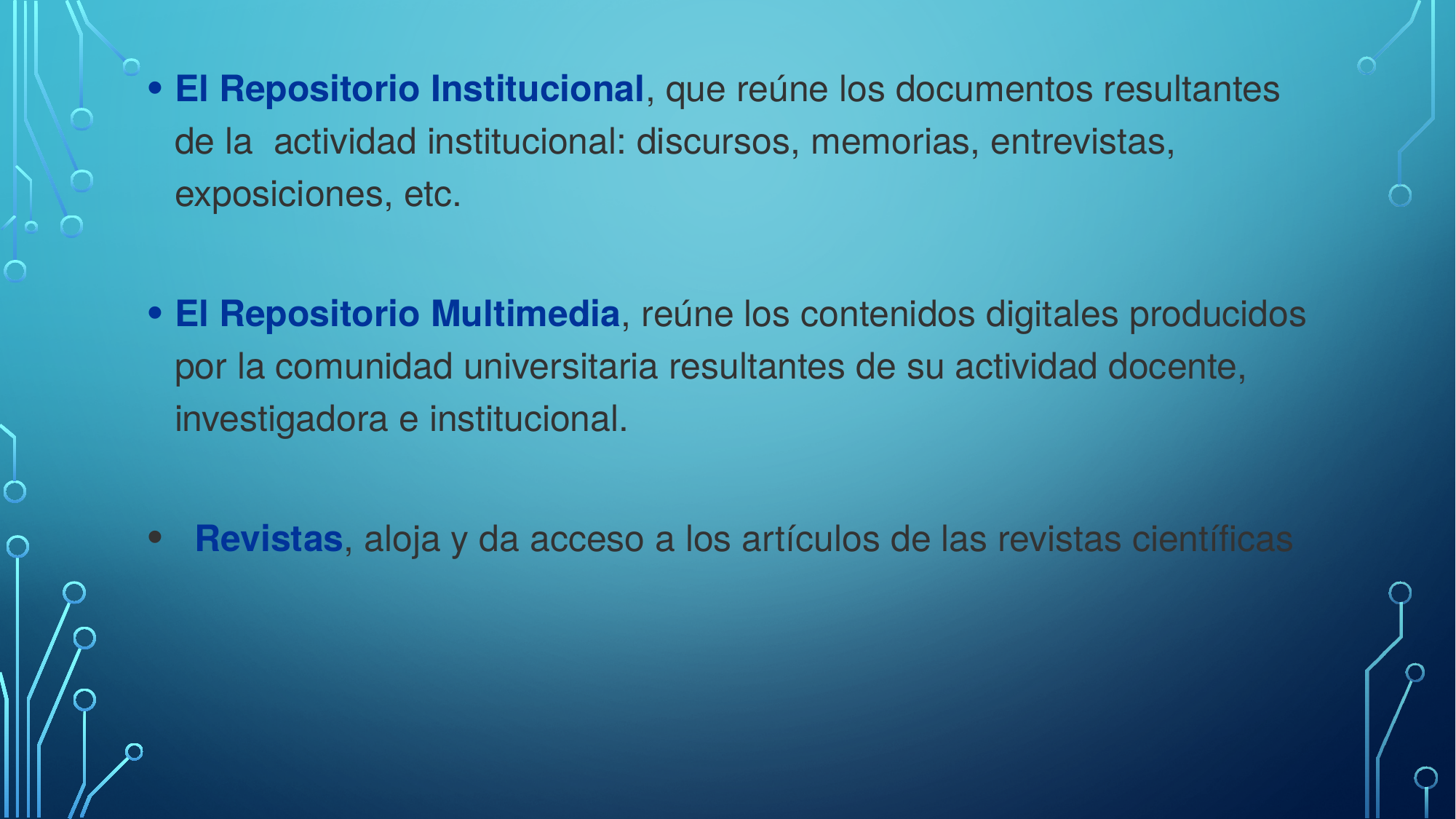

El Repositorio Institucional, que reúne los documentos resultantes de la  actividad institucional: discursos, memorias, entrevistas, exposiciones, etc.
El Repositorio Multimedia, reúne los contenidos digitales producidos por la comunidad universitaria resultantes de su actividad docente, investigadora e institucional.
  Revistas, aloja y da acceso a los artículos de las revistas científicas